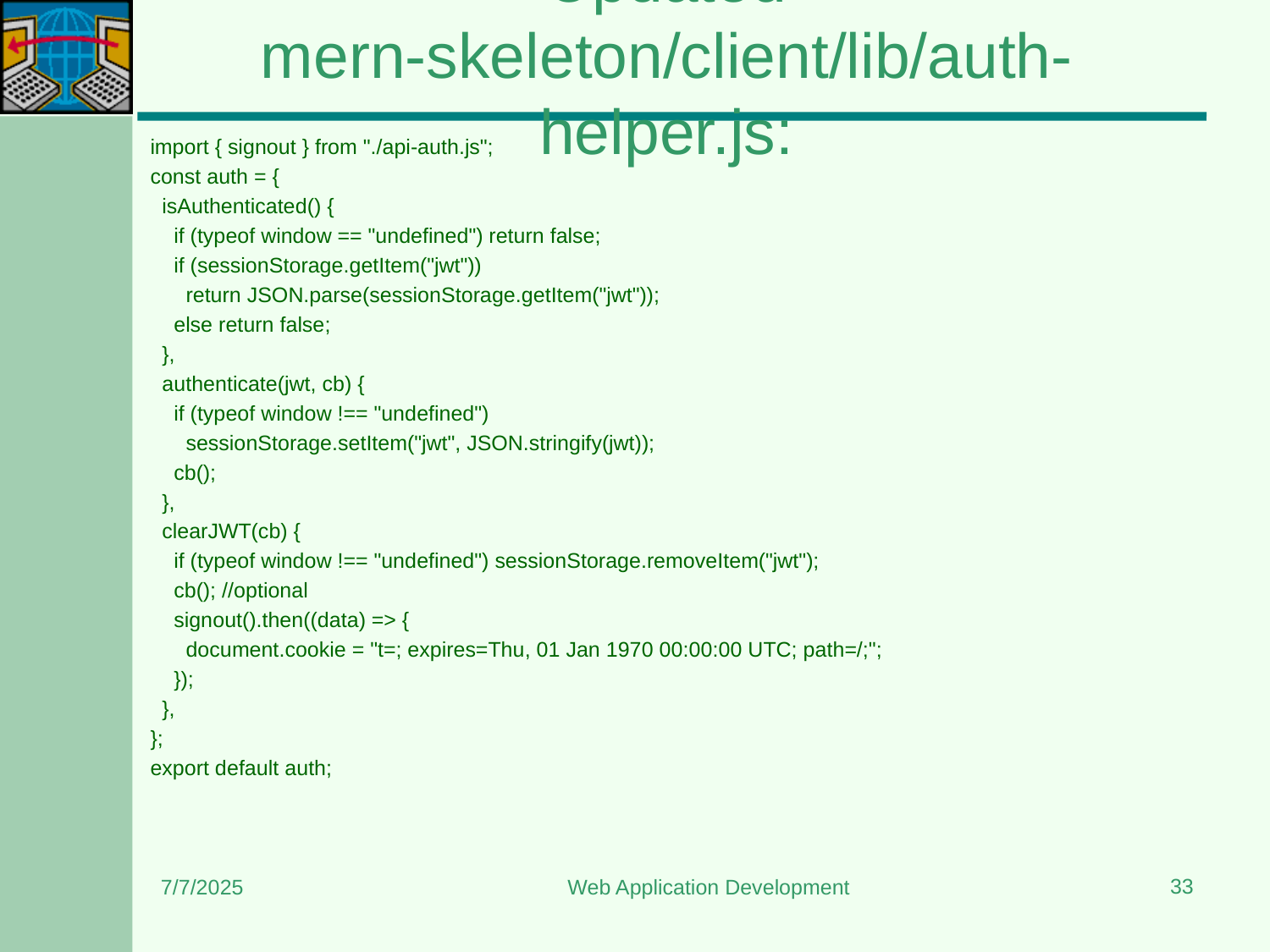

# Updated mern-skeleton/client/lib/auth-helper.js:
import { signout } from "./api-auth.js";
const auth = {
  isAuthenticated() {
    if (typeof window == "undefined") return false;
    if (sessionStorage.getItem("jwt"))
      return JSON.parse(sessionStorage.getItem("jwt"));
    else return false;
  },
  authenticate(jwt, cb) {
    if (typeof window !== "undefined")
      sessionStorage.setItem("jwt", JSON.stringify(jwt));
    cb();
  },
  clearJWT(cb) {
    if (typeof window !== "undefined") sessionStorage.removeItem("jwt");
    cb(); //optional
    signout().then((data) => {
      document.cookie = "t=; expires=Thu, 01 Jan 1970 00:00:00 UTC; path=/;";
    });
  },
};
export default auth;

33
7/7/2025
Web Application Development